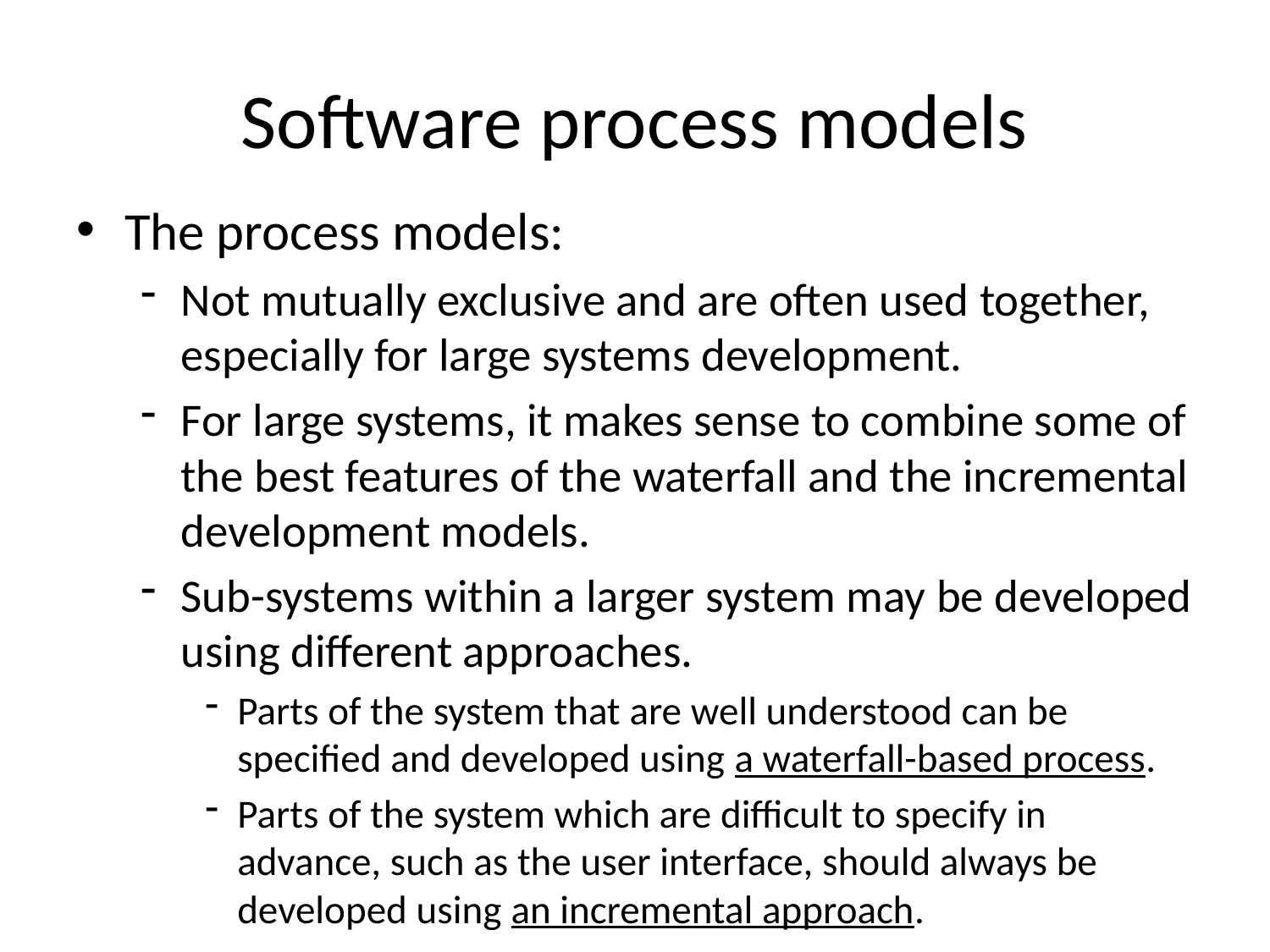

# Software process models
The process models:
Not mutually exclusive and are often used together, especially for large systems development.
For large systems, it makes sense to combine some of the best features of the waterfall and the incremental development models.
Sub-systems within a larger system may be developed using different approaches.
Parts of the system that are well understood can be specified and developed using a waterfall-based process.
Parts of the system which are difficult to specify in advance, such as the user interface, should always be developed using an incremental approach.